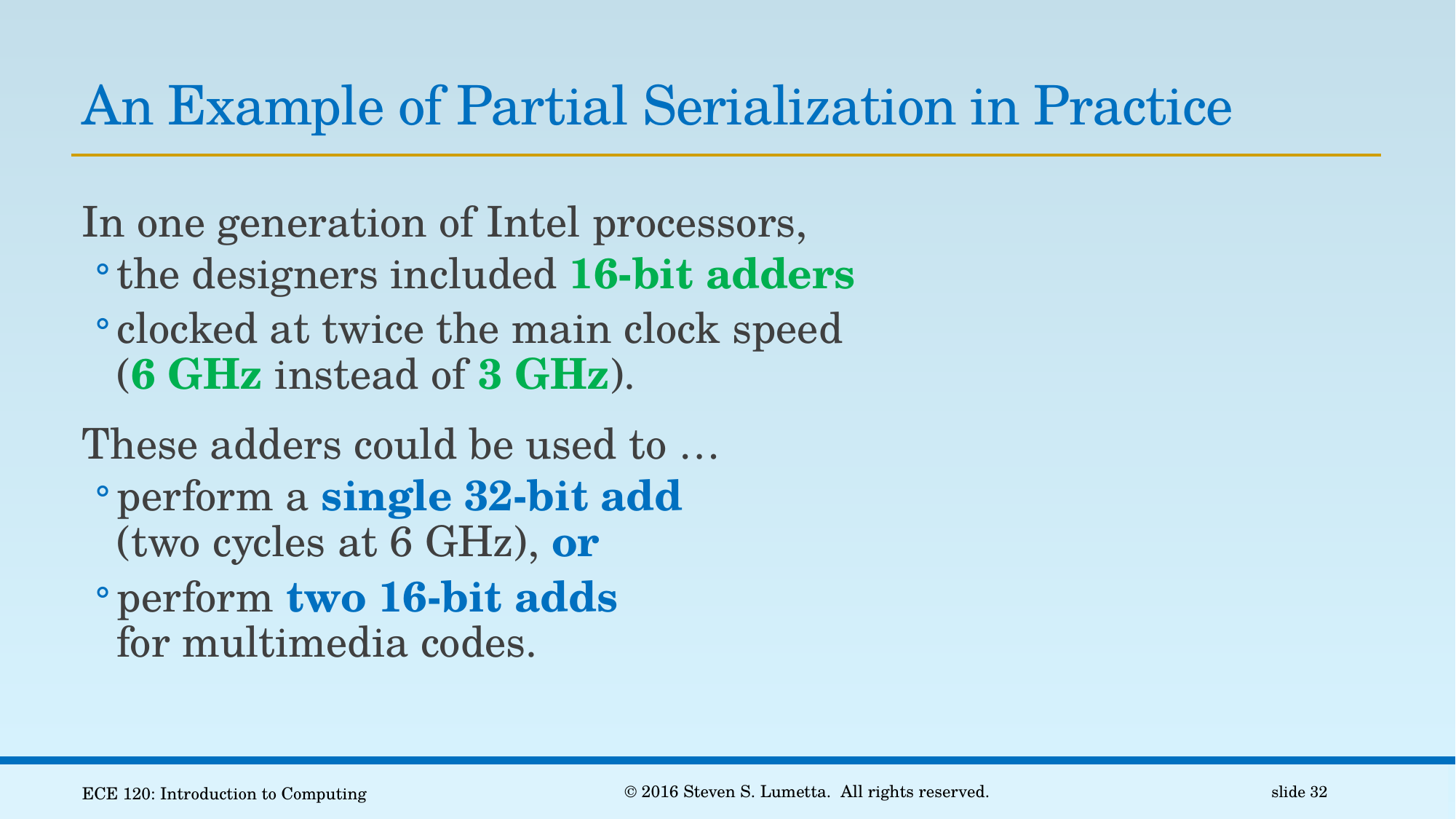

# An Example of Partial Serialization in Practice
In one generation of Intel processors,
the designers included 16-bit adders
clocked at twice the main clock speed
(6 GHz instead of 3 GHz).
These adders could be used to …
perform a single 32-bit add
(two cycles at 6 GHz), or
perform two 16-bit adds
for multimedia codes.

ECE 120: Introduction to Computing
© 2016 Steven S. Lumetta.  All rights reserved.
slide 32